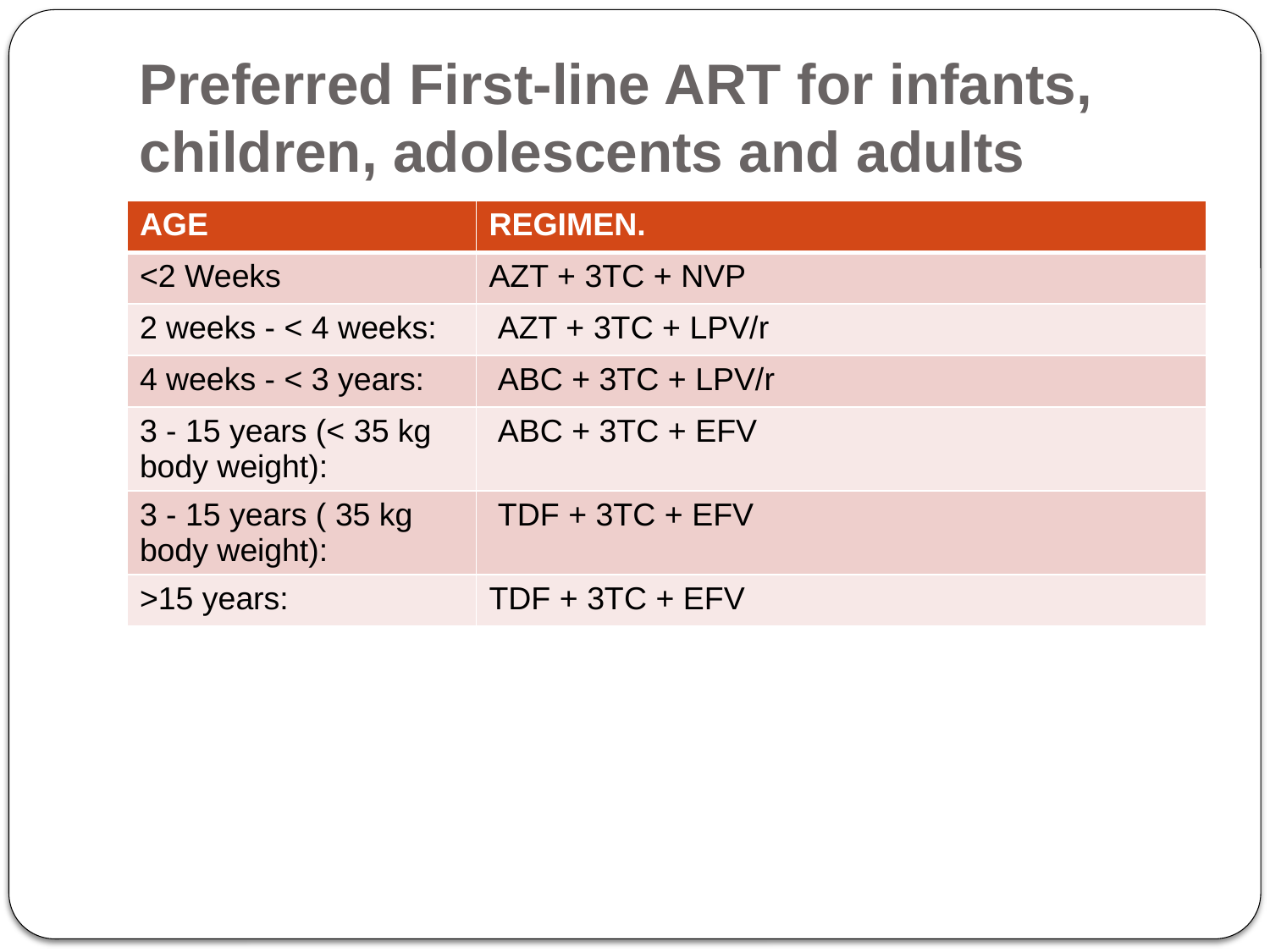

# Preferred First-line ART for infants, children, adolescents and adults
| AGE | REGIMEN. |
| --- | --- |
| <2 Weeks | AZT + 3TC + NVP |
| 2 weeks - < 4 weeks: | AZT + 3TC + LPV/r |
| 4 weeks - < 3 years: | ABC + 3TC + LPV/r |
| 3 - 15 years (< 35 kg body weight): | ABC + 3TC + EFV |
| 3 - 15 years ( 35 kg body weight): | TDF + 3TC + EFV |
| >15 years: | TDF + 3TC + EFV |